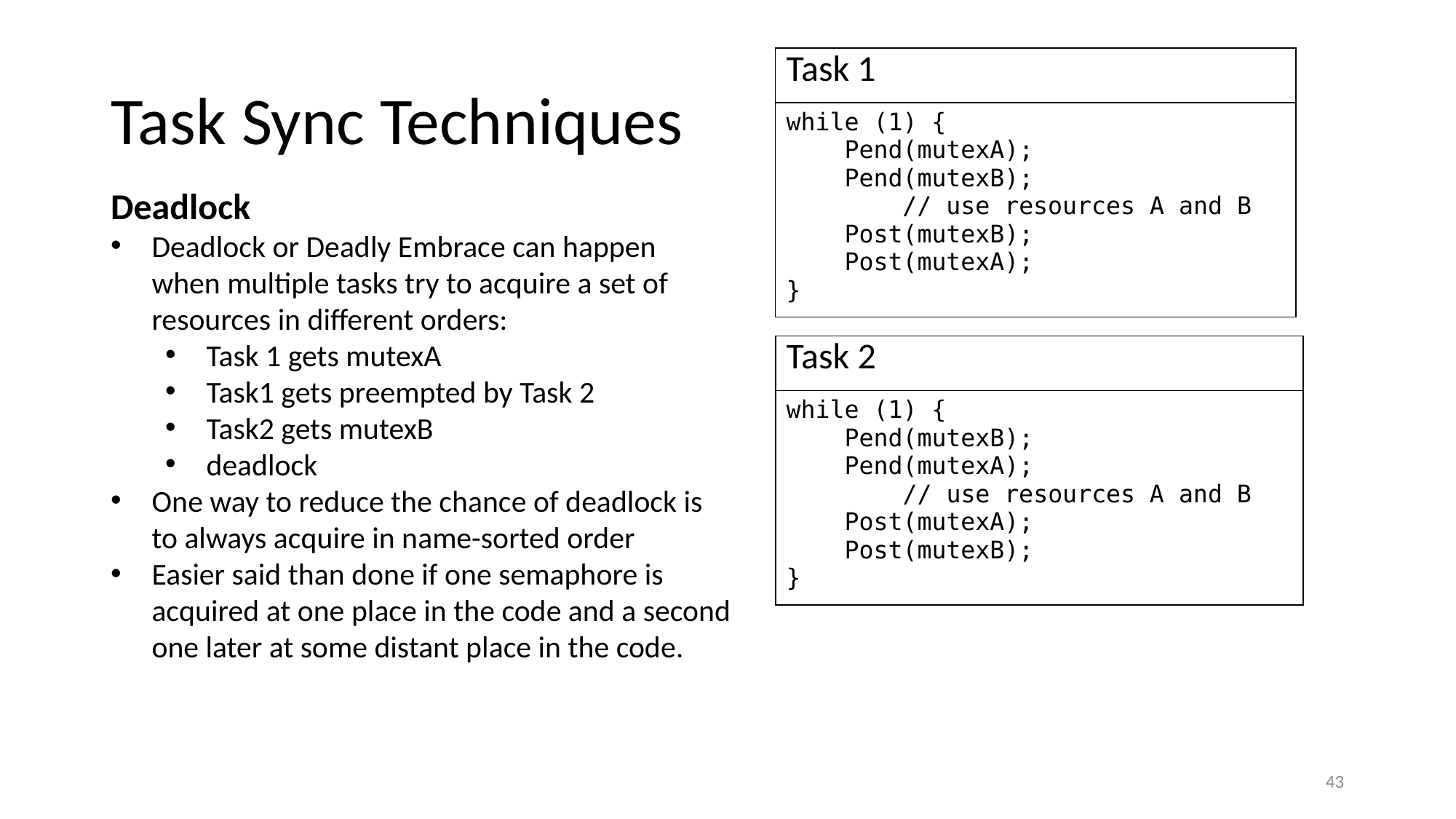

# Task Sync Techniques
| Task 1 |
| --- |
| while (1) { Pend(mutexA); Pend(mutexB); // use resources A and B Post(mutexB); Post(mutexA); } |
Deadlock
Deadlock or Deadly Embrace can happen when multiple tasks try to acquire a set of resources in different orders:
Task 1 gets mutexA
Task1 gets preempted by Task 2
Task2 gets mutexB
deadlock
One way to reduce the chance of deadlock is to always acquire in name-sorted order
Easier said than done if one semaphore is acquired at one place in the code and a second one later at some distant place in the code.

| Task 2 |
| --- |
| while (1) { Pend(mutexB); Pend(mutexA); // use resources A and B Post(mutexA); Post(mutexB); } |
43